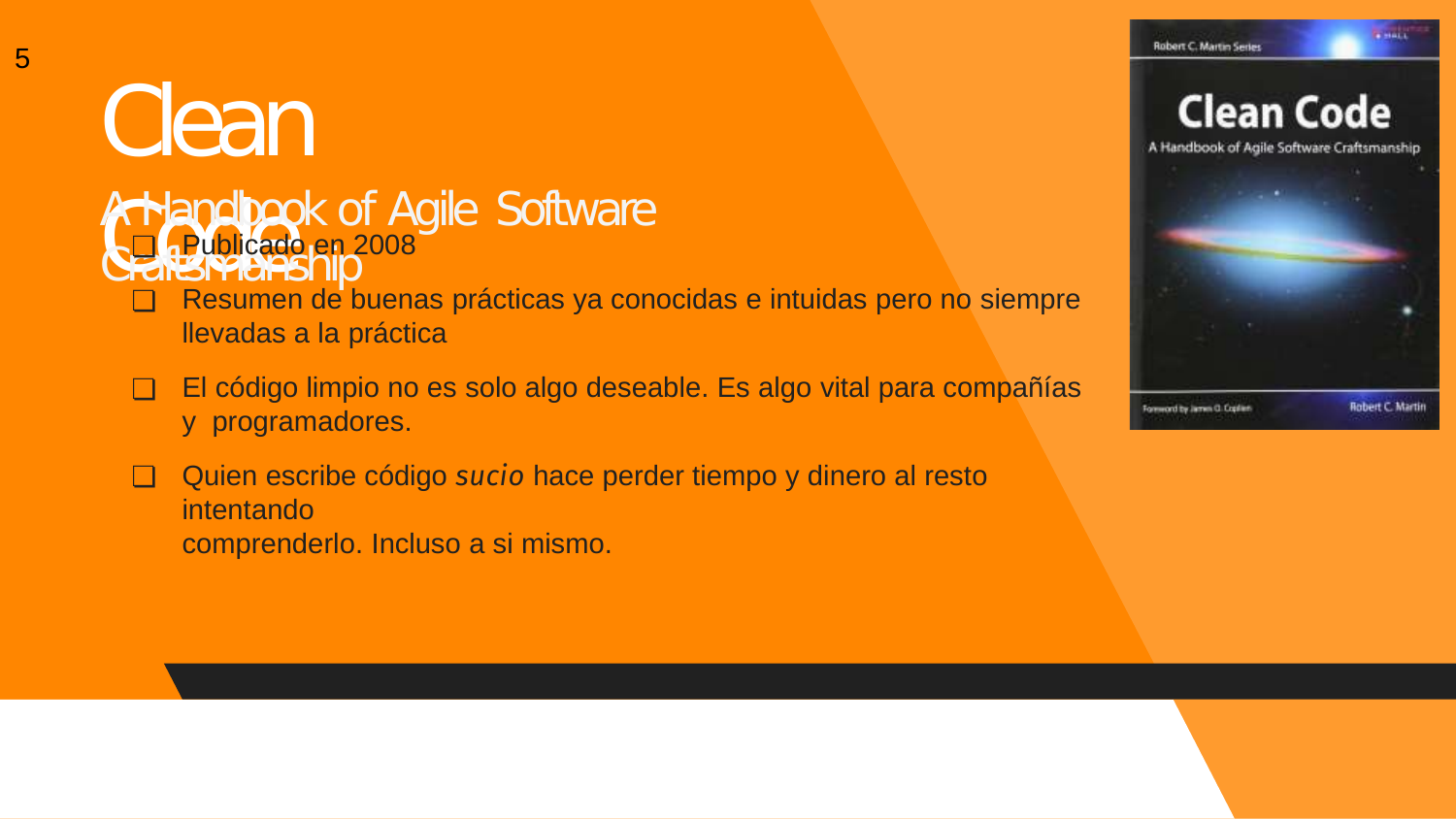

5
# Clean Code
A Handbook of Agile Software Craftsmanship
Publicado en 2008
Resumen de buenas prácticas ya conocidas e intuidas pero no siempre
llevadas a la práctica
El código limpio no es solo algo deseable. Es algo vital para compañías y  programadores.
Quien escribe código sucio hace perder tiempo y dinero al resto intentando
comprenderlo. Incluso a si mismo.